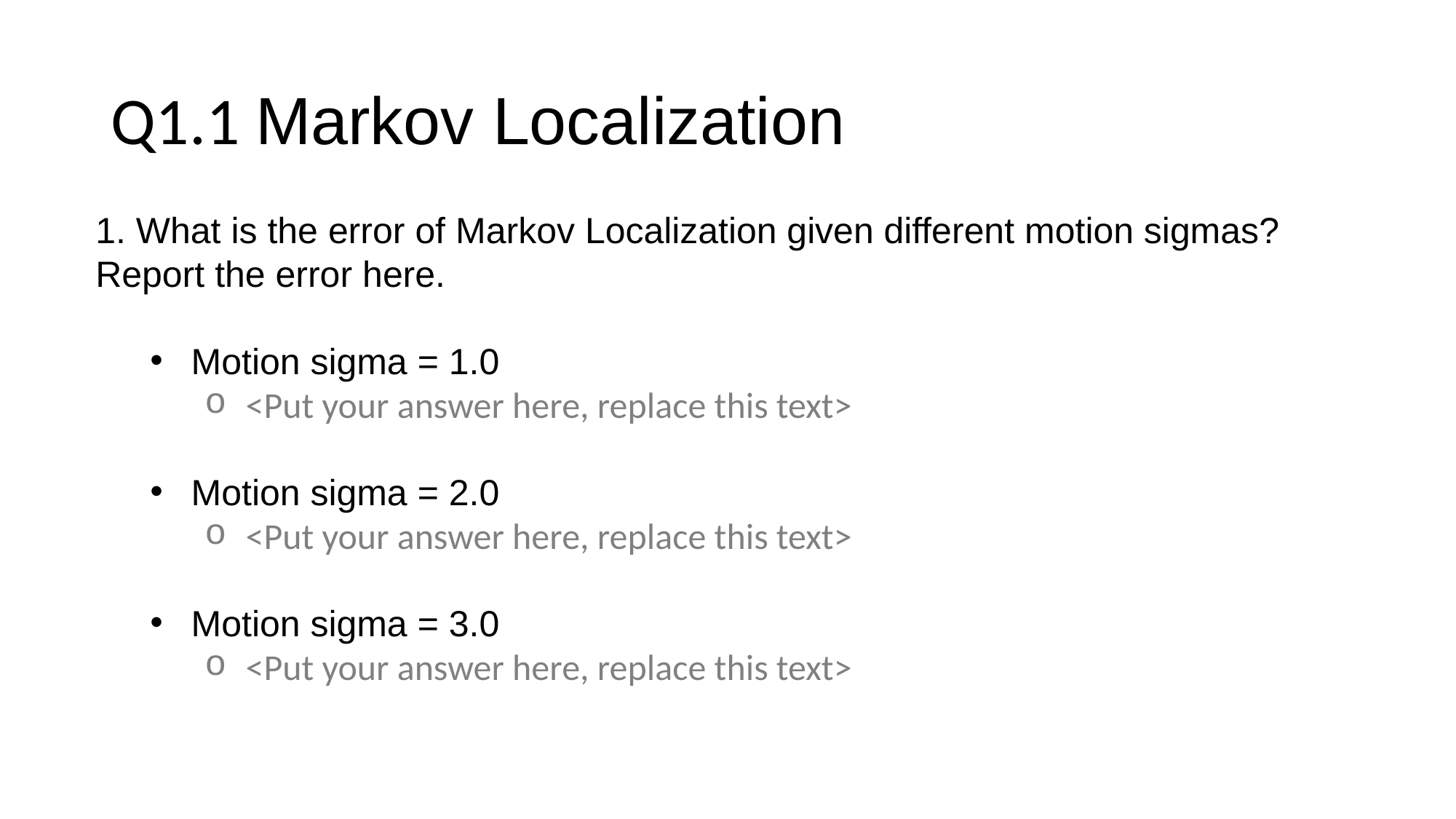

Q1.1 Markov Localization
1. What is the error of Markov Localization given different motion sigmas? Report the error here.

Motion sigma = 1.0
<Put your answer here, replace this text>

Motion sigma = 2.0
<Put your answer here, replace this text>

Motion sigma = 3.0
<Put your answer here, replace this text>